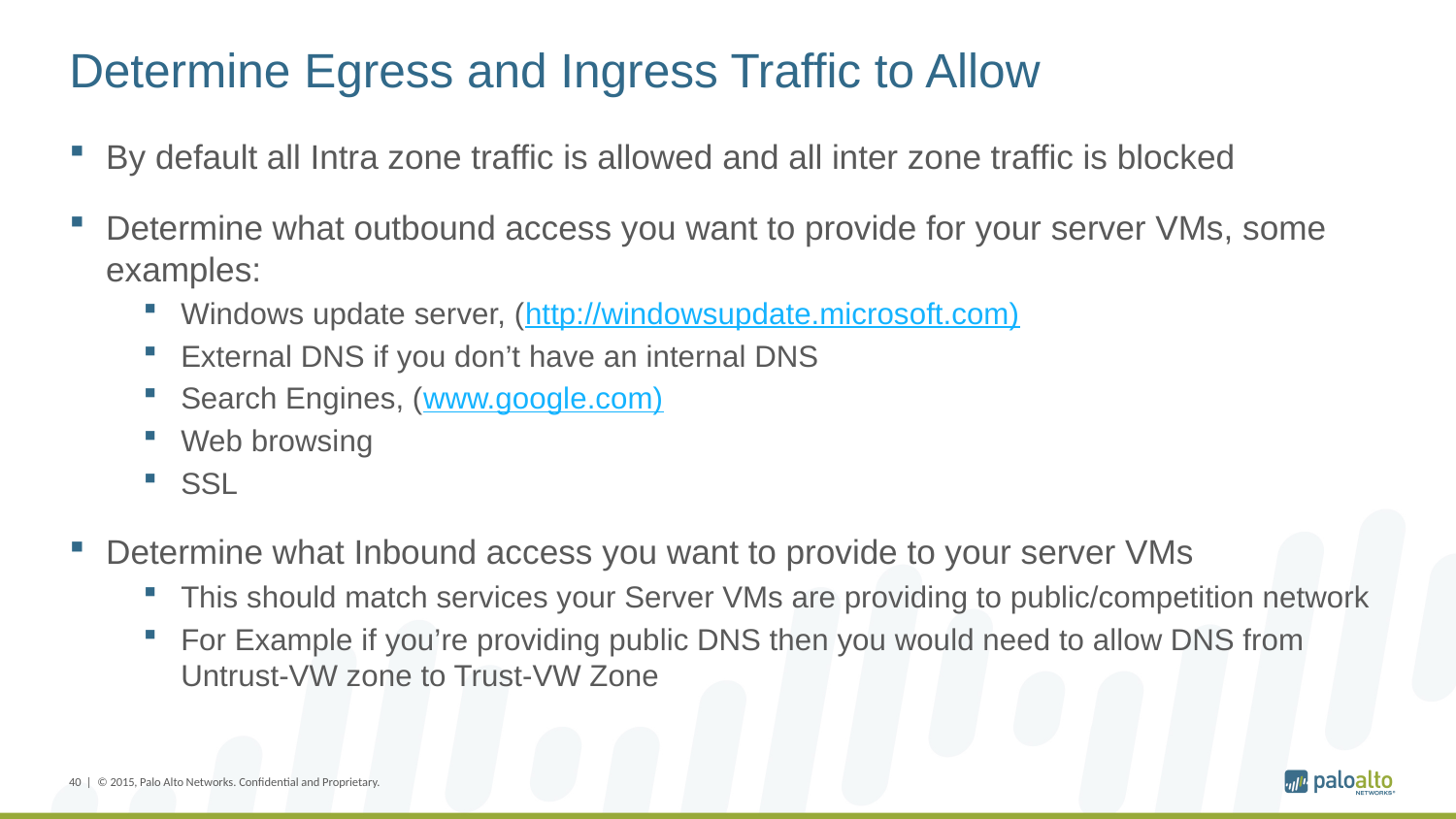

# Determine Egress and Ingress Traffic to Allow
By default all Intra zone traffic is allowed and all inter zone traffic is blocked
Determine what outbound access you want to provide for your server VMs, some examples:
Windows update server, (http://windowsupdate.microsoft.com)
External DNS if you don’t have an internal DNS
Search Engines, (www.google.com)
Web browsing
SSL
Determine what Inbound access you want to provide to your server VMs
This should match services your Server VMs are providing to public/competition network
For Example if you’re providing public DNS then you would need to allow DNS from Untrust-VW zone to Trust-VW Zone